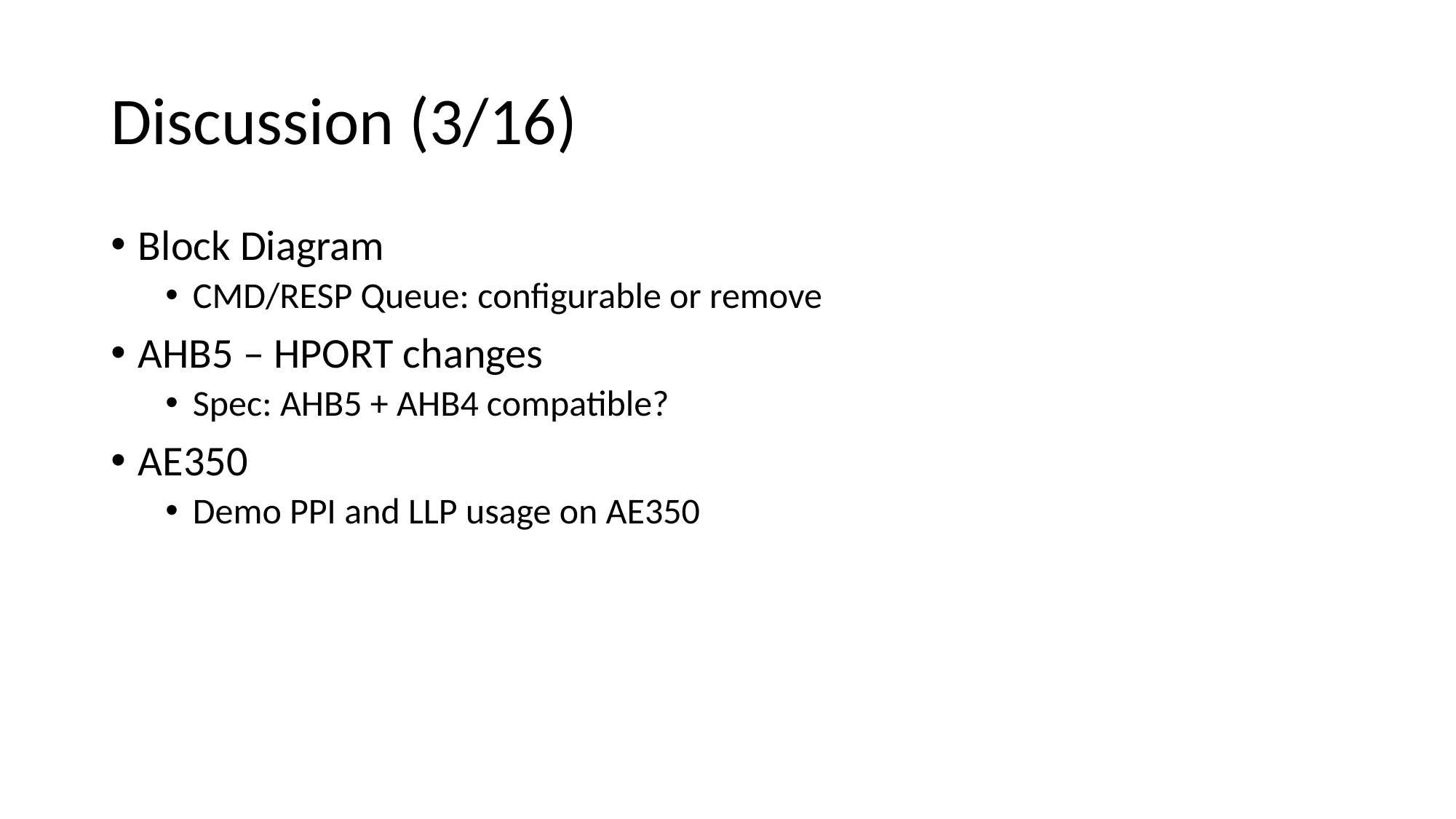

# Discussion (3/16)
Block Diagram
CMD/RESP Queue: configurable or remove
AHB5 – HPORT changes
Spec: AHB5 + AHB4 compatible?
AE350
Demo PPI and LLP usage on AE350